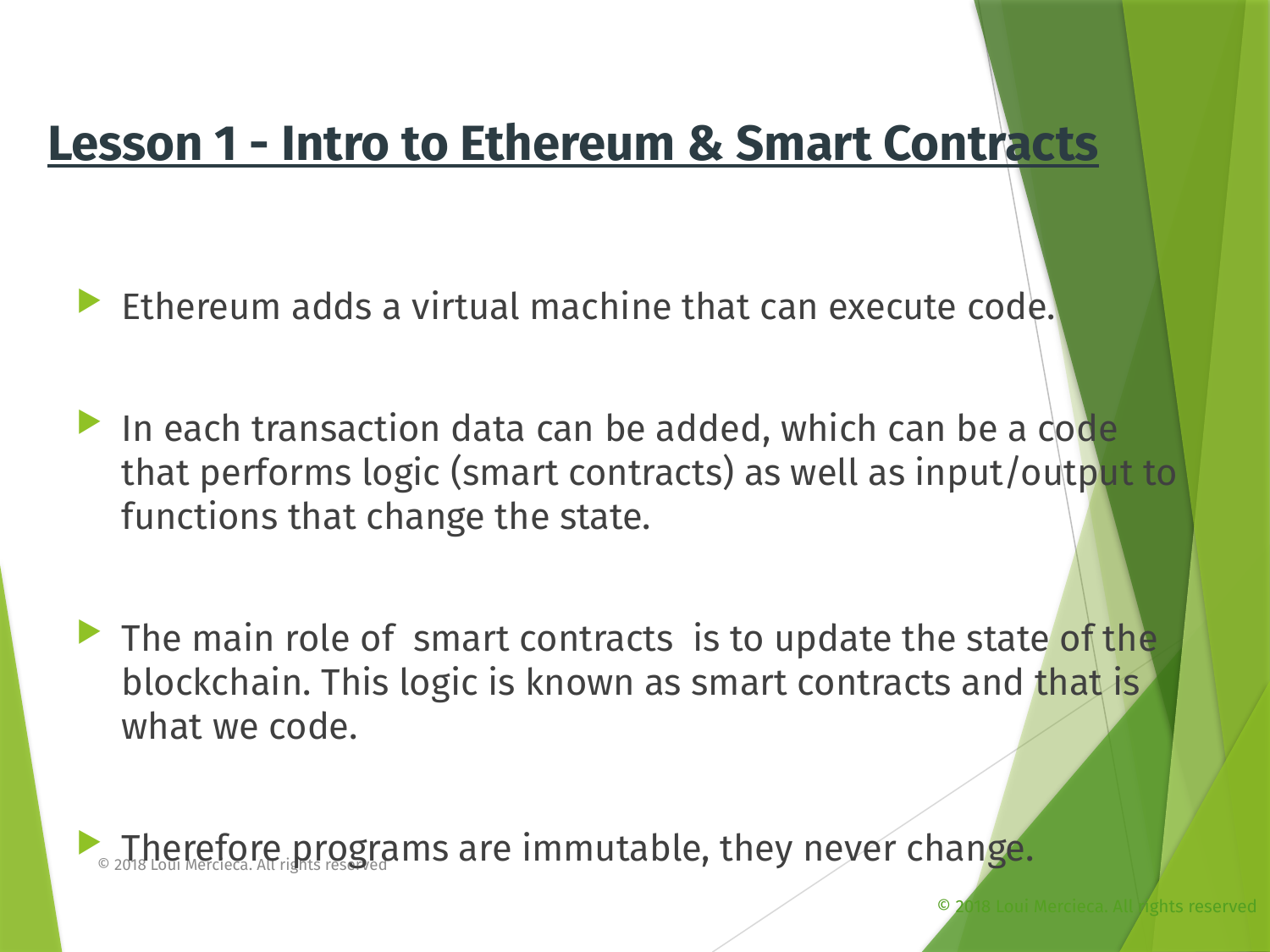

Lesson 1 - Intro to Ethereum & Smart Contracts
Ethereum adds a virtual machine that can execute code.

In each transaction data can be added, which can be a code that performs logic (smart contracts) as well as input/output to functions that change the state.

The main role of  smart contracts  is to update the state of the blockchain. This logic is known as smart contracts and that is what we code.

Therefore programs are immutable, they never change.

© 2018 Loui Mercieca. All rights reserved
© 2018 Loui Mercieca. All rights reserved